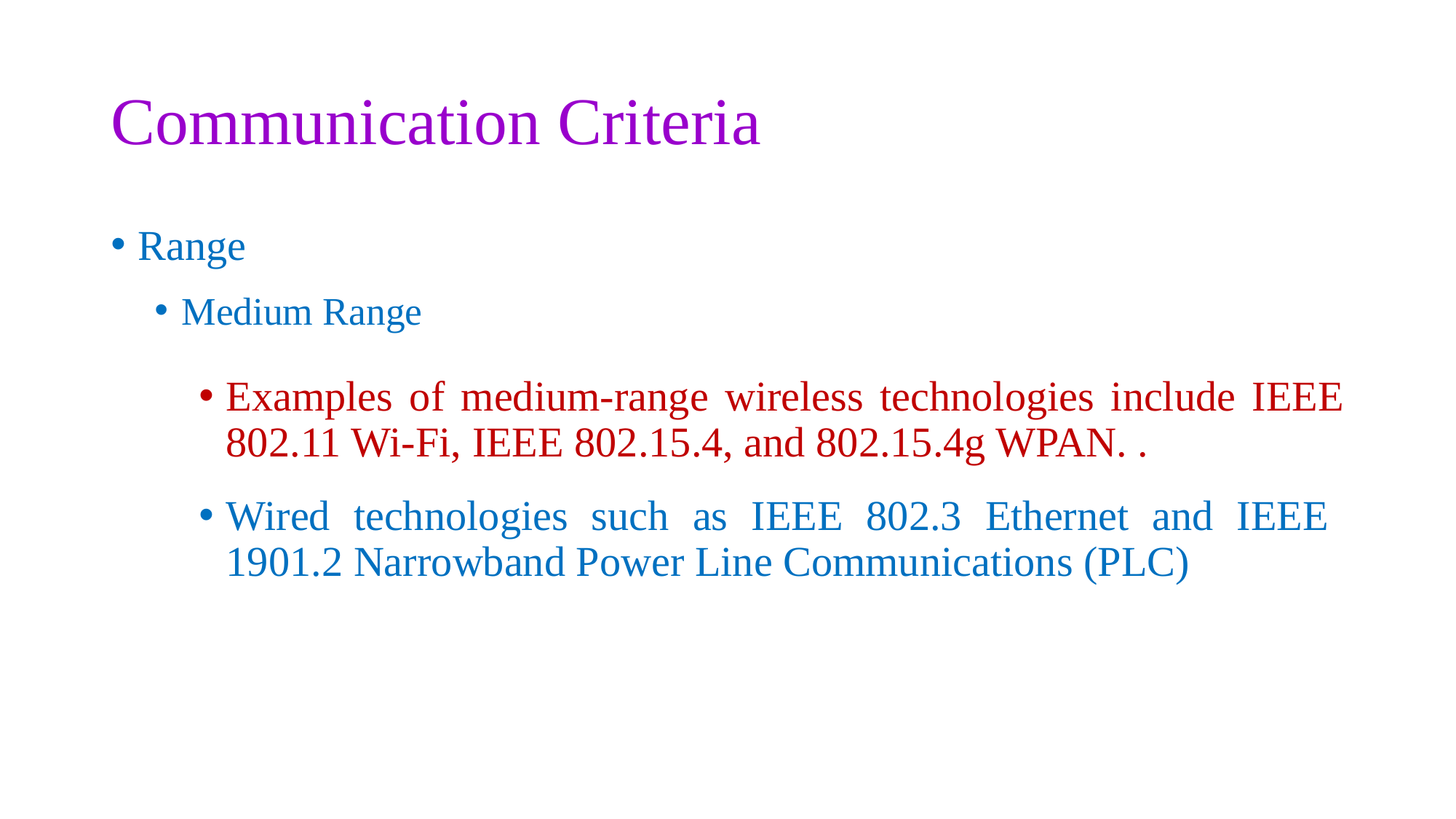

# Communication Criteria
Range
Medium Range
Examples of medium-range wireless technologies include IEEE 802.11 Wi-Fi, IEEE 802.15.4, and 802.15.4g WPAN. .
Wired technologies such as IEEE 802.3 Ethernet and IEEE 1901.2 Narrowband Power Line Communications (PLC)